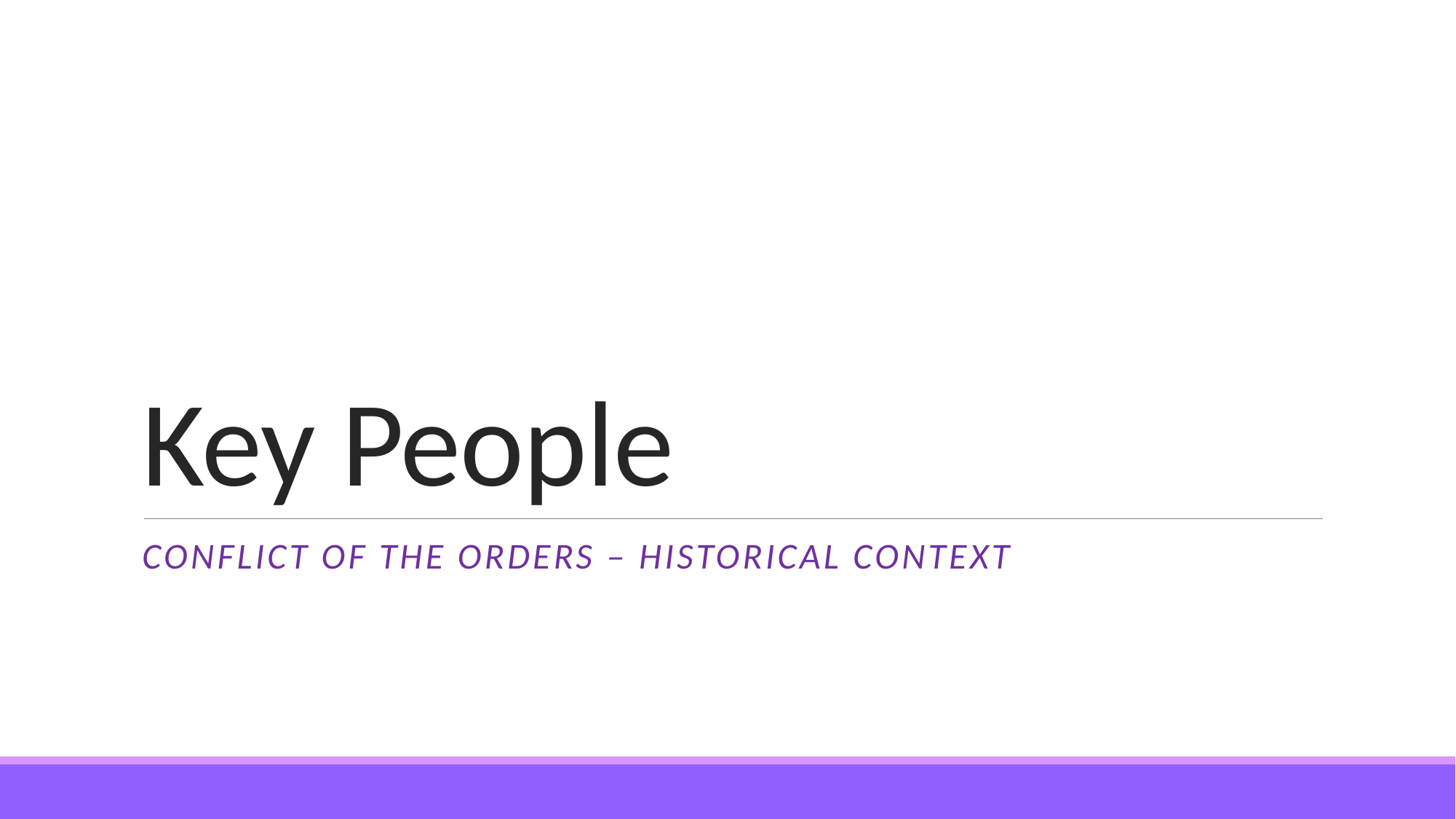

# Key People
Conflict of the orders – historical context